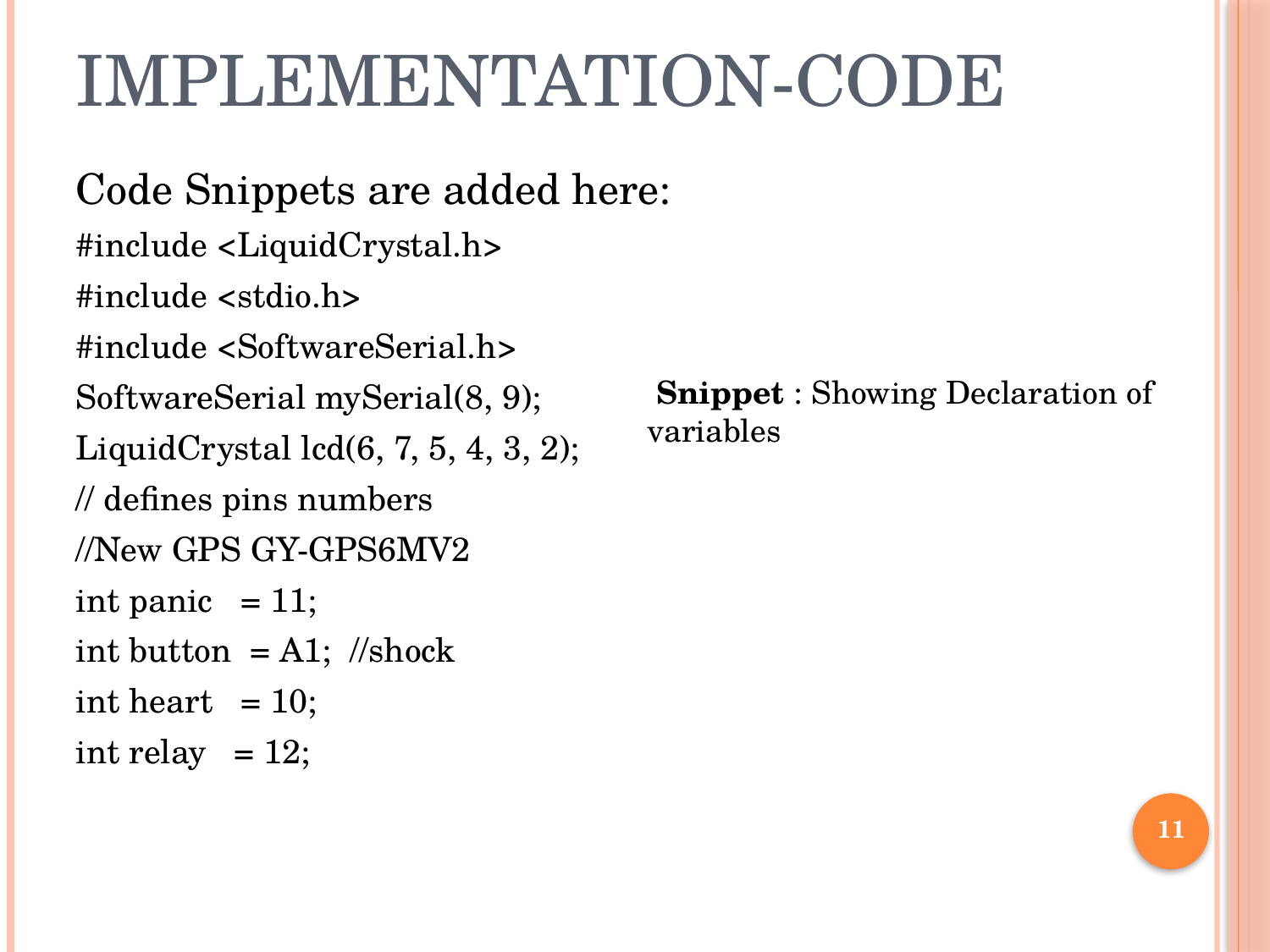

# Implementation-Code
Code Snippets are added here:
#include <LiquidCrystal.h>
#include <stdio.h>
#include <SoftwareSerial.h>
SoftwareSerial mySerial(8, 9);
LiquidCrystal lcd(6, 7, 5, 4, 3, 2);
// defines pins numbers
//New GPS GY-GPS6MV2
int panic   = 11;
int button  = A1;  //shock
int heart   = 10;
int relay   = 12;

 Snippet : Showing Declaration of variables
11